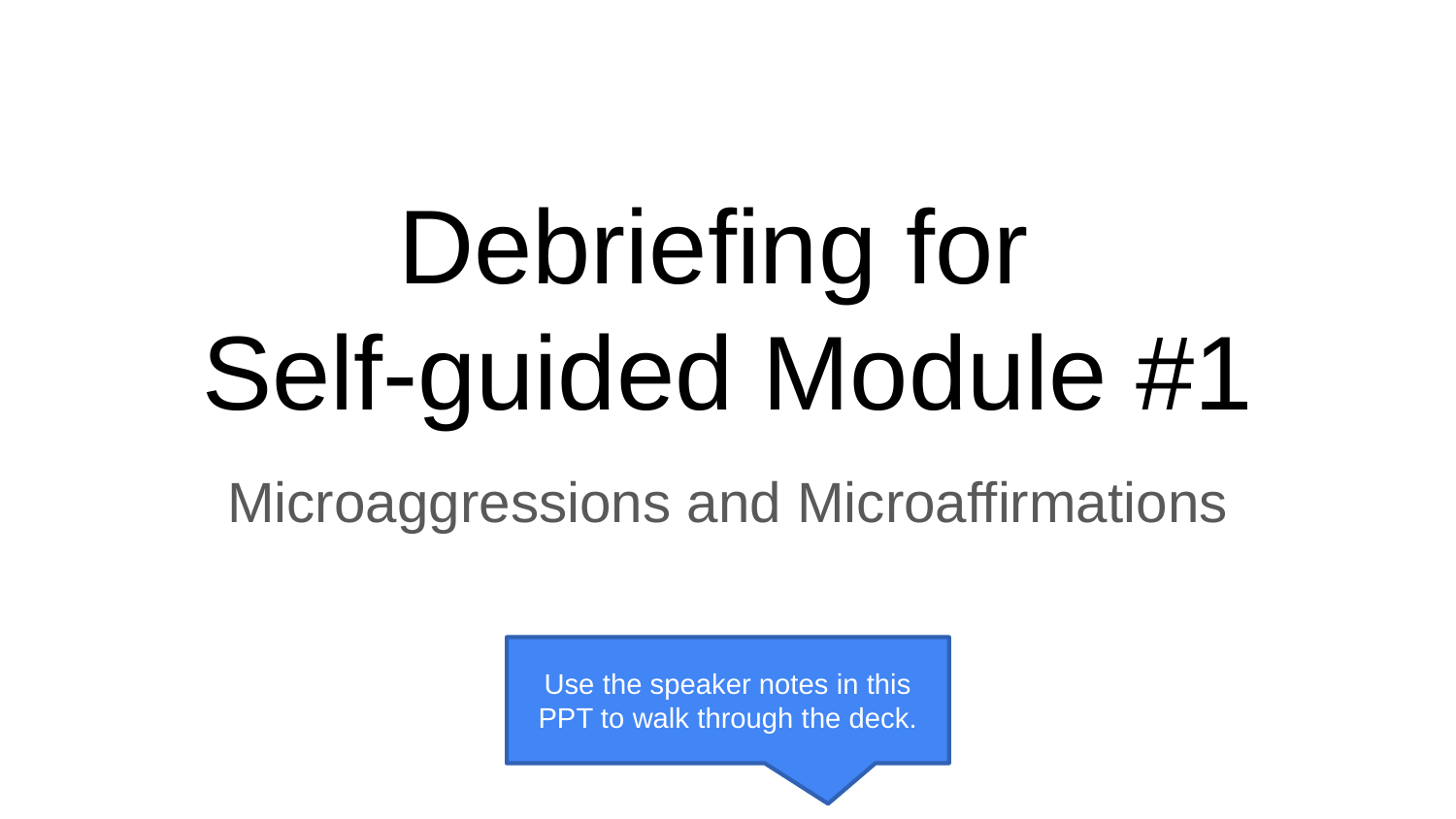

# Debriefing for
Self-guided Module #1
Microaggressions and Microaffirmations
Use the speaker notes in this PPT to walk through the deck.